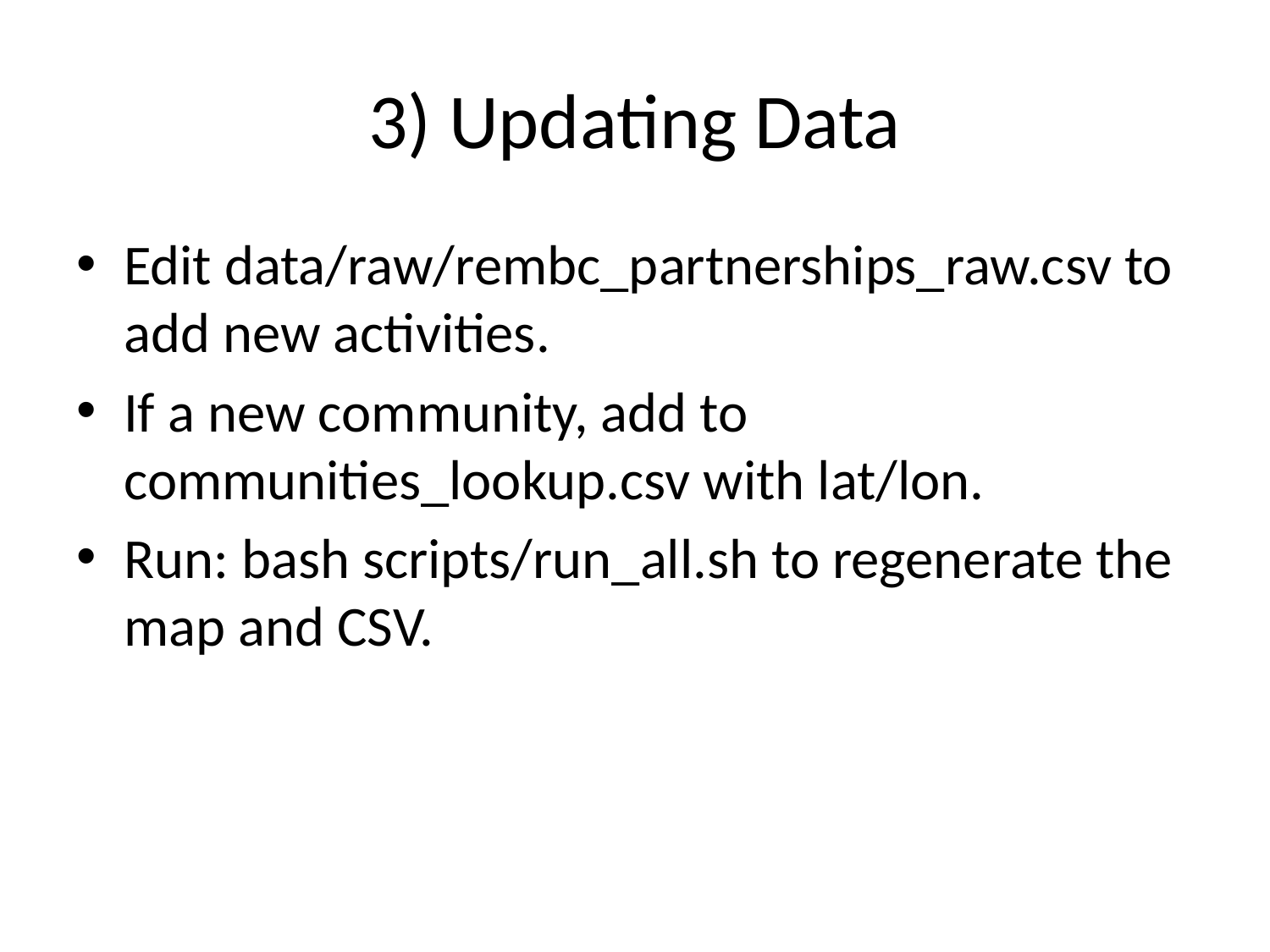

# 3) Updating Data
Edit data/raw/rembc_partnerships_raw.csv to add new activities.
If a new community, add to communities_lookup.csv with lat/lon.
Run: bash scripts/run_all.sh to regenerate the map and CSV.